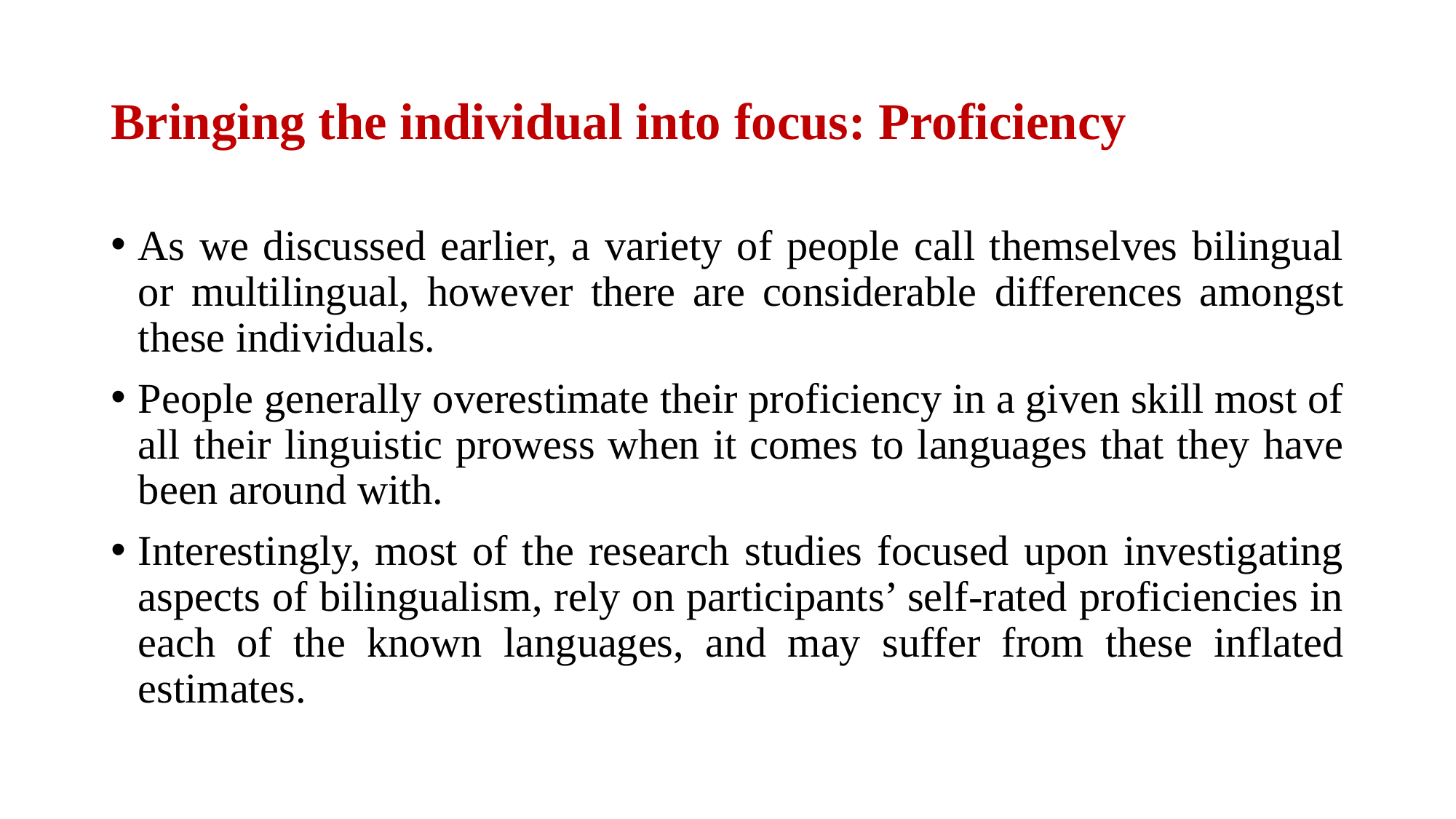

# Bringing the individual into focus: Proficiency
As we discussed earlier, a variety of people call themselves bilingual or multilingual, however there are considerable differences amongst these individuals.
People generally overestimate their proficiency in a given skill most of all their linguistic prowess when it comes to languages that they have been around with.
Interestingly, most of the research studies focused upon investigating aspects of bilingualism, rely on participants’ self-rated proficiencies in each of the known languages, and may suffer from these inflated estimates.